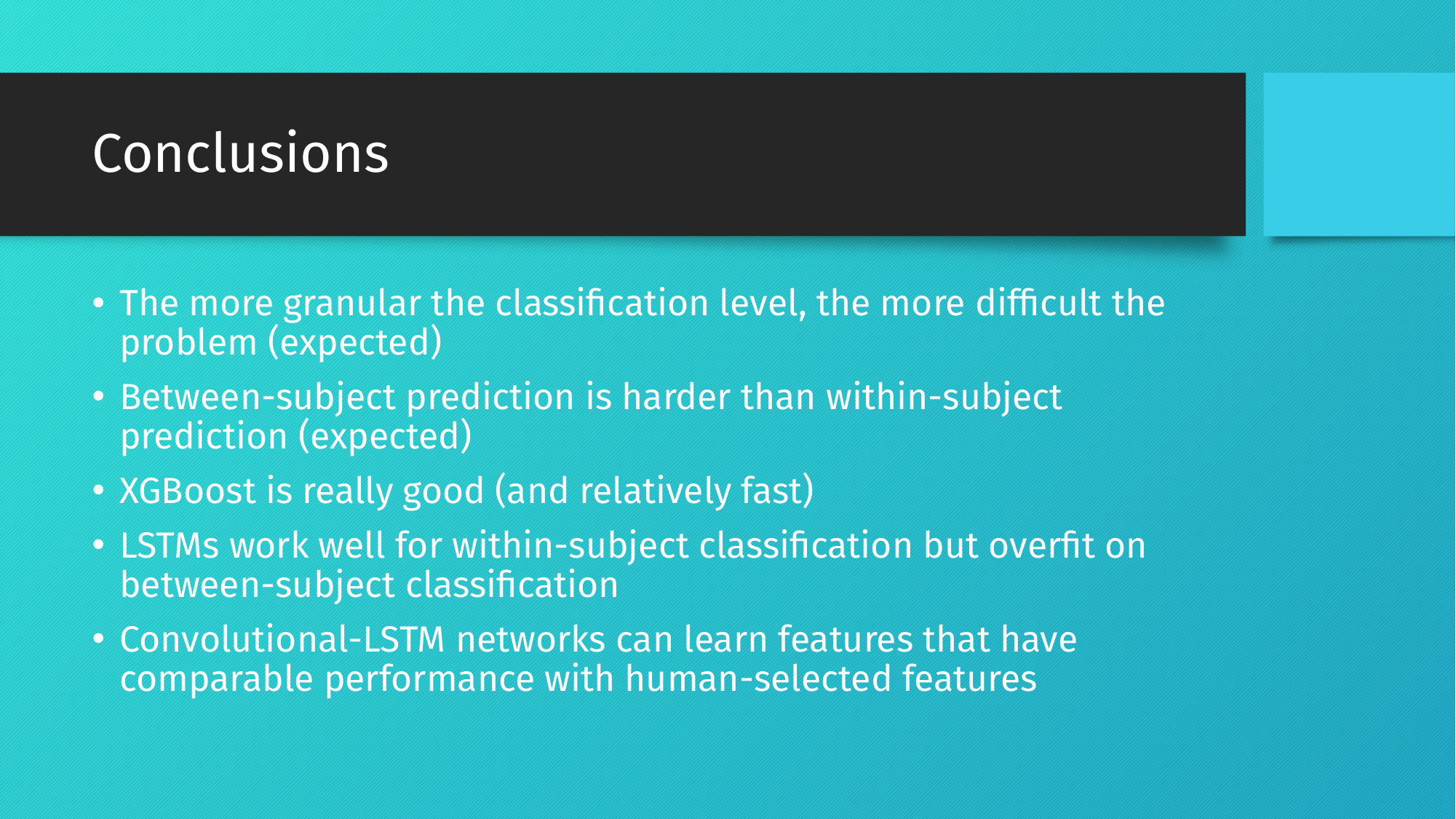

# Conclusions
The more granular the classification level, the more difficult the problem (expected)
Between-subject prediction is harder than within-subject prediction (expected)
XGBoost is really good (and relatively fast)
LSTMs work well for within-subject classification but overfit on between-subject classification
Convolutional-LSTM networks can learn features that have comparable performance with human-selected features